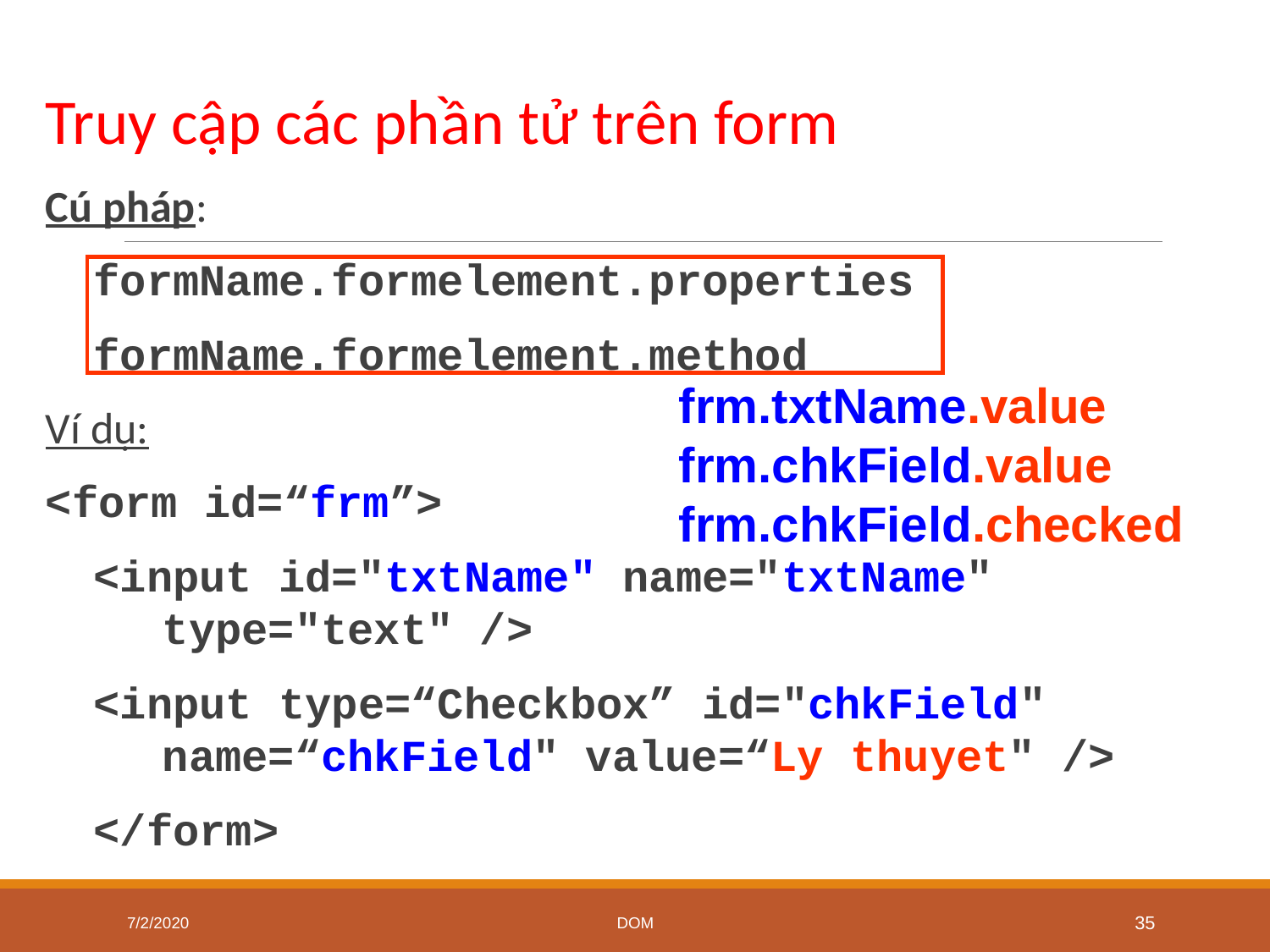

Truy cập các phần tử trên form
Cú pháp:
formName.formelement.properties
formName.formelement.method
Ví dụ:
<form id=“frm”>
<input id="txtName" name="txtName" type="text" />
<input type=“Checkbox” id="chkField"  name=“chkField" value=“Ly thuyet" />
</form>

frm.txtName.value
frm.chkField.value
frm.chkField.checked
7/2/2020
DOM
35